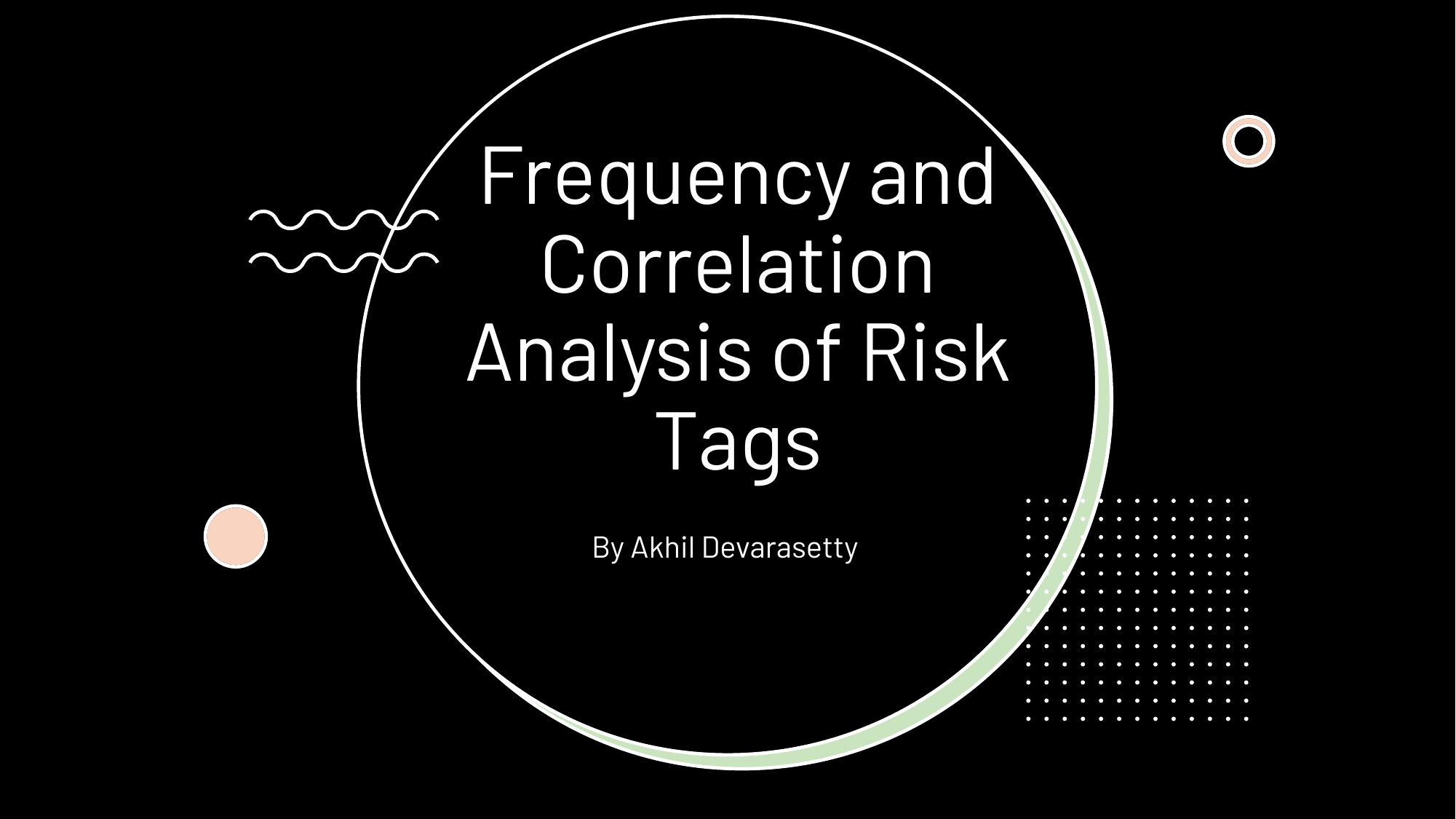

# Frequency and Correlation Analysis of Risk Tags

By Akhil Devarasetty